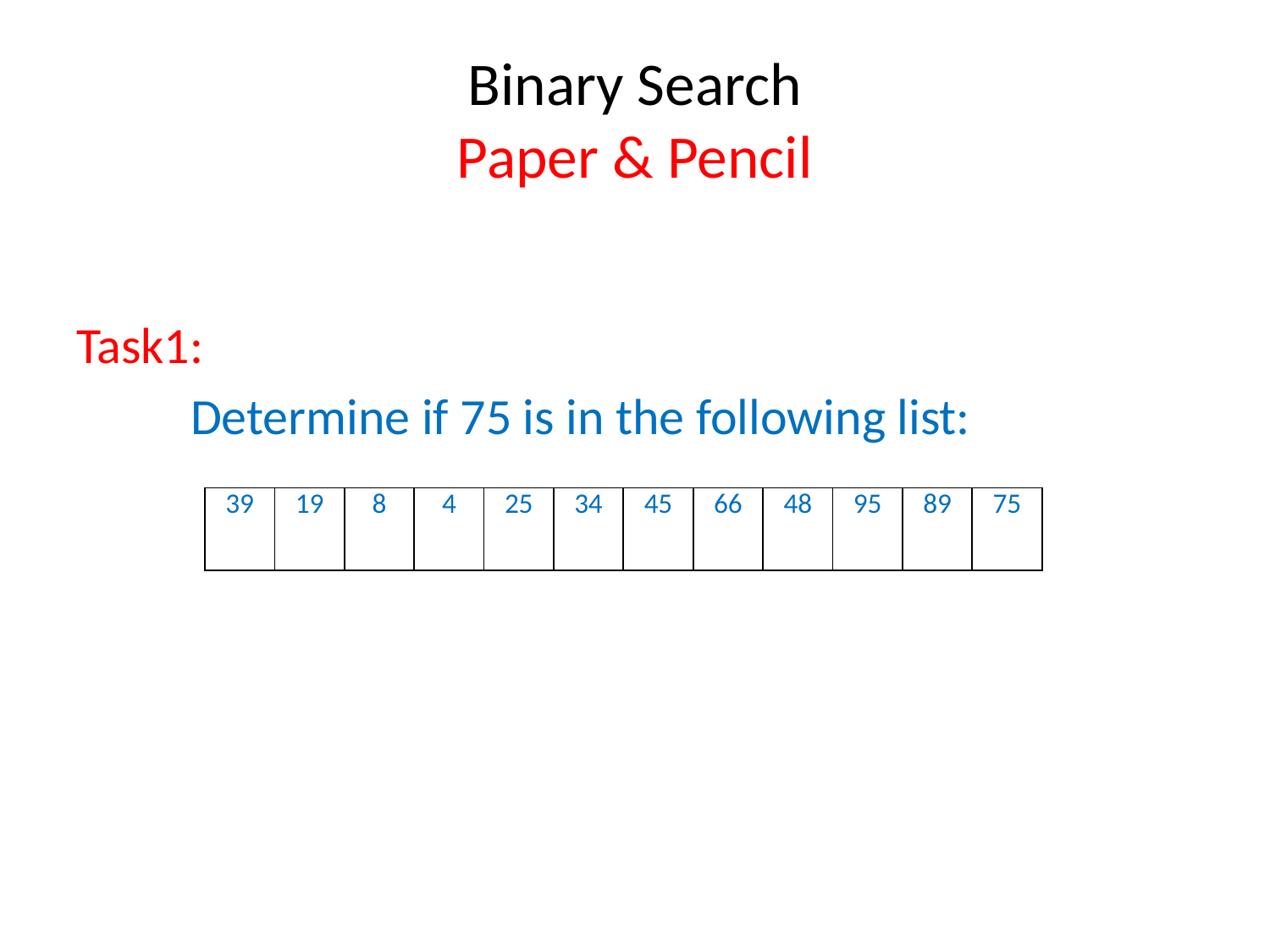

# Binary Search Paper & Pencil
Task1:
	Determine if 75 is in the following list:

| 39 | 19 | 8 | 4 | 25 | 34 | 45 | 66 | 48 | 95 | 89 | 75 |
| --- | --- | --- | --- | --- | --- | --- | --- | --- | --- | --- | --- |